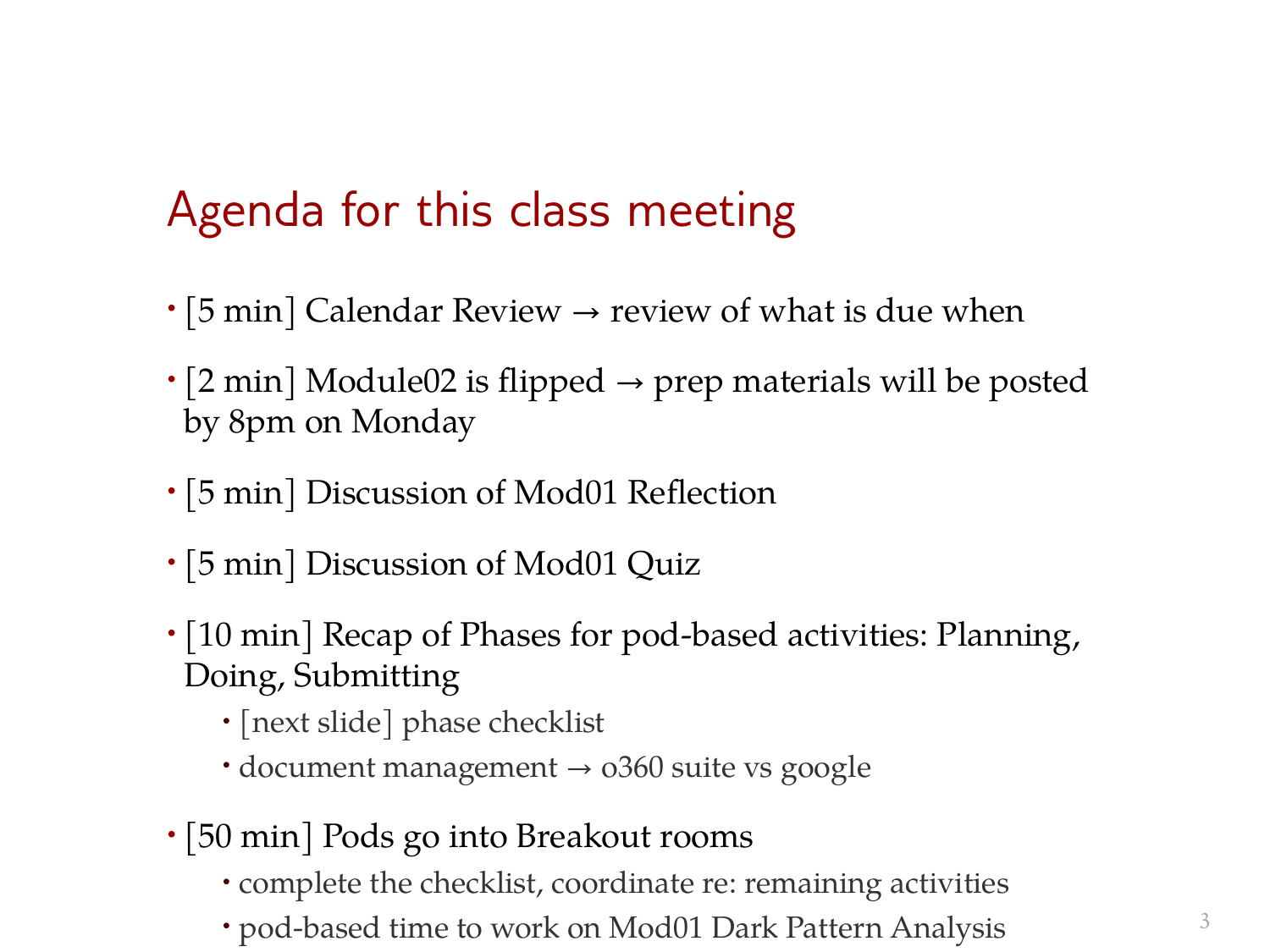

# Agenda for this class meeting
[5 min] Calendar Review → review of what is due when
[2 min] Module02 is flipped → prep materials will be posted by 8pm on Monday
[5 min] Discussion of Mod01 Reflection
[5 min] Discussion of Mod01 Quiz
[10 min] Recap of Phases for pod-based activities: Planning, Doing, Submitting
[next slide] phase checklist
document management → o360 suite vs google
[50 min] Pods go into Breakout rooms
complete the checklist, coordinate re: remaining activities
pod-based time to work on Mod01 Dark Pattern Analysis
3